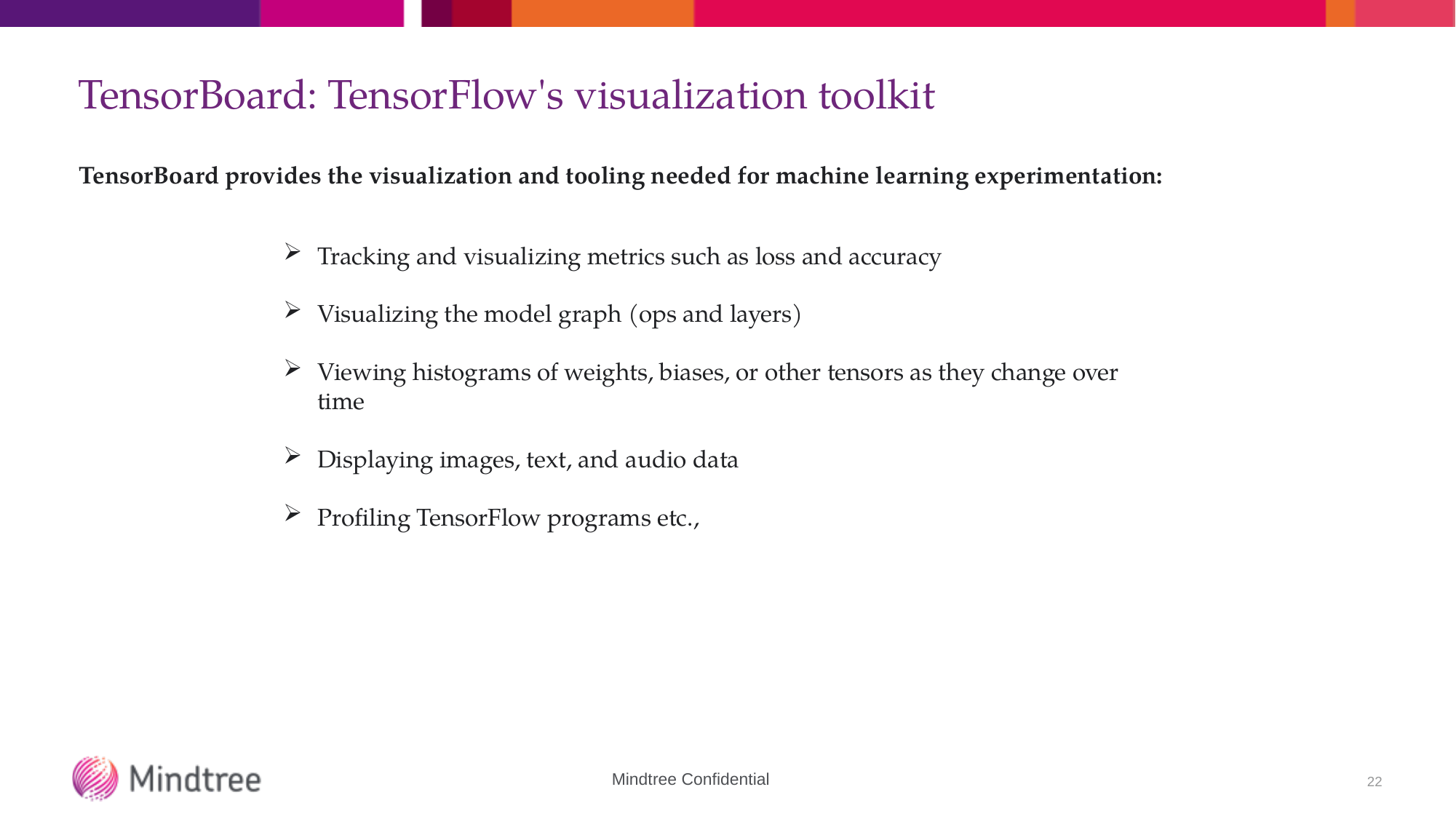

# TensorBoard: TensorFlow's visualization toolkit
TensorBoard provides the visualization and tooling needed for machine learning experimentation:
Tracking and visualizing metrics such as loss and accuracy

Visualizing the model graph (ops and layers)

Viewing histograms of weights, biases, or other tensors as they change over time

Displaying images, text, and audio data

Profiling TensorFlow programs etc.,
22